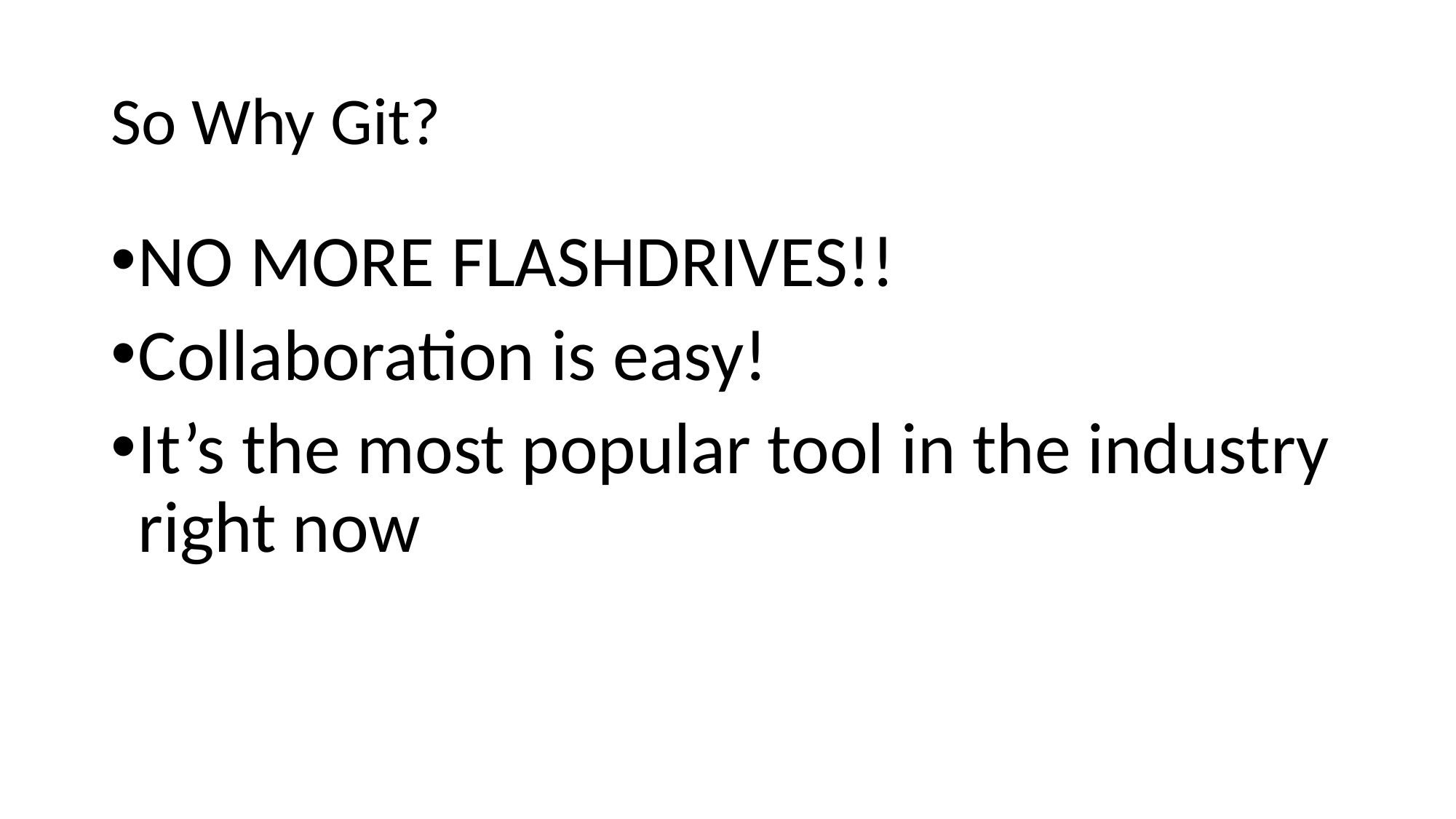

# So Why Git?
NO MORE FLASHDRIVES!!
Collaboration is easy!
It’s the most popular tool in the industry right now